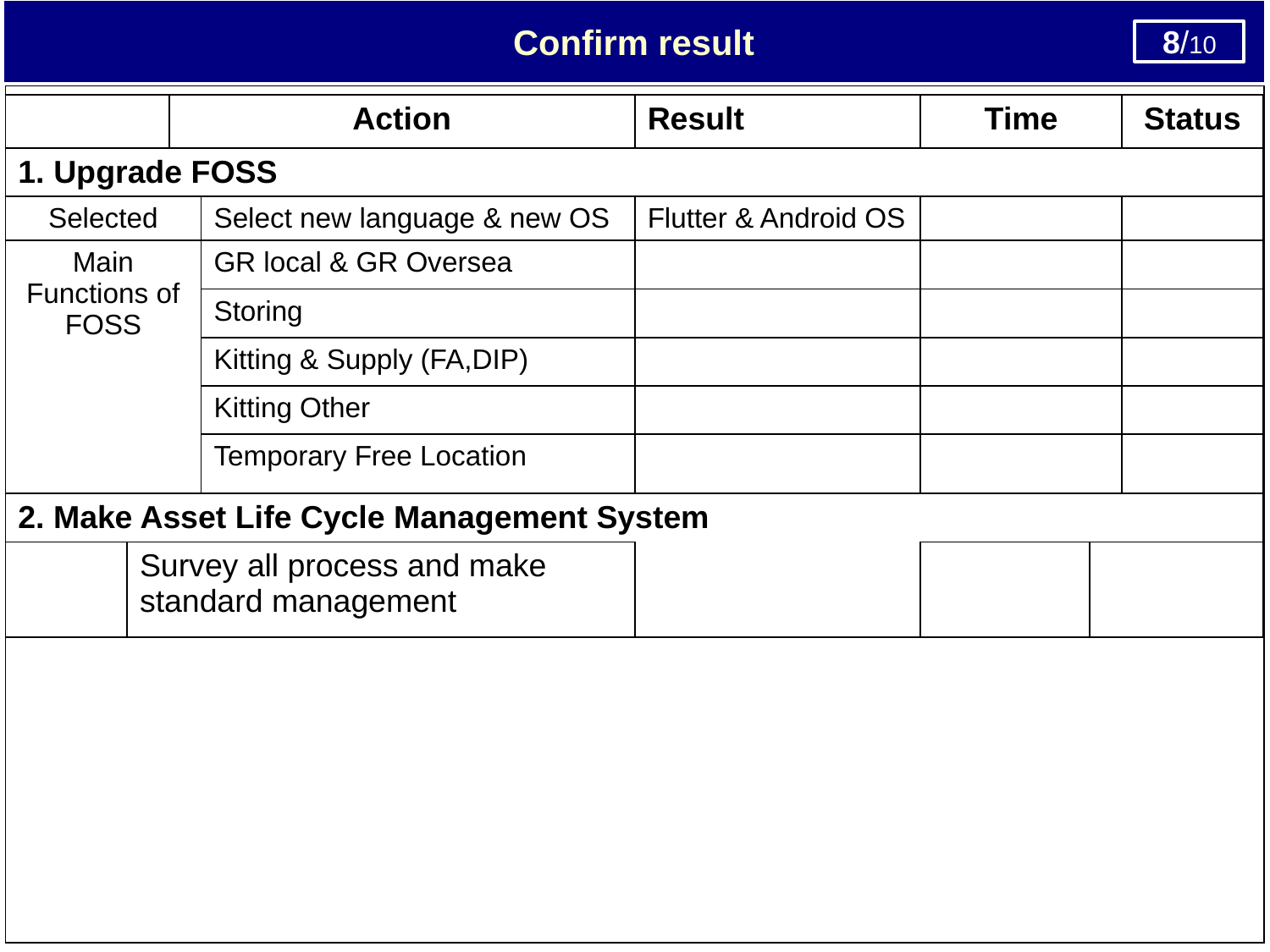

Confirm result
8/10
1/10
|  |  |
| --- | --- |
|  | Action | Action |  | Result | Time | Status | Status |
| --- | --- | --- | --- | --- | --- | --- | --- |
| 1. Upgrade FOSS |  |  |  |  |  |  |  |
| Selected | Select new language & new OS | Select new language & new OS | Select new language & new OS | Flutter & Android OS |  |  |  |
| Main Functions of FOSS | GR local & GR Oversea | GR local & GR Oversea | GR local & GR Oversea |  |  |  |  |
|  | Storing | Storing | Storing |  |  |  |  |
|  | Kitting & Supply (FA,DIP) | Kitting & Supply (FA,DIP) | Kitting & Supply (FA,DIP) |  |  |  |  |
|  | Kitting Other | Kitting Other | Kitting Other |  |  |  |  |
|  | Temporary Free Location | Temporary Free Location | Temporary Free Location |  |  |  |  |
| 2. Make Asset Life Cycle Management System |  |  |  |  |  |  |  |
|  | Survey all process and make standard management |  |  |  |  |  |  |